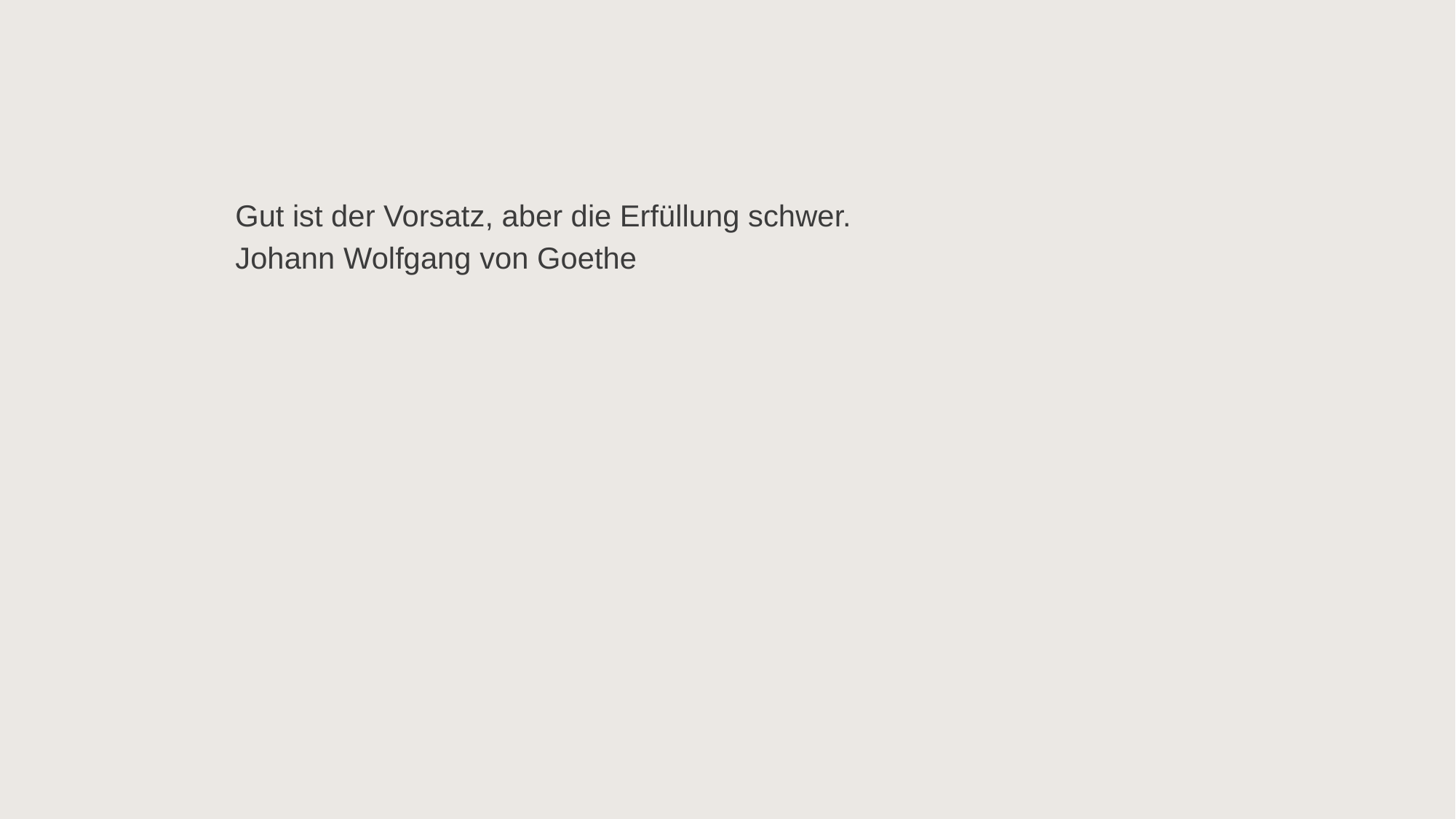

Gut ist der Vorsatz, aber die Erfüllung schwer.
Johann Wolfgang von Goethe